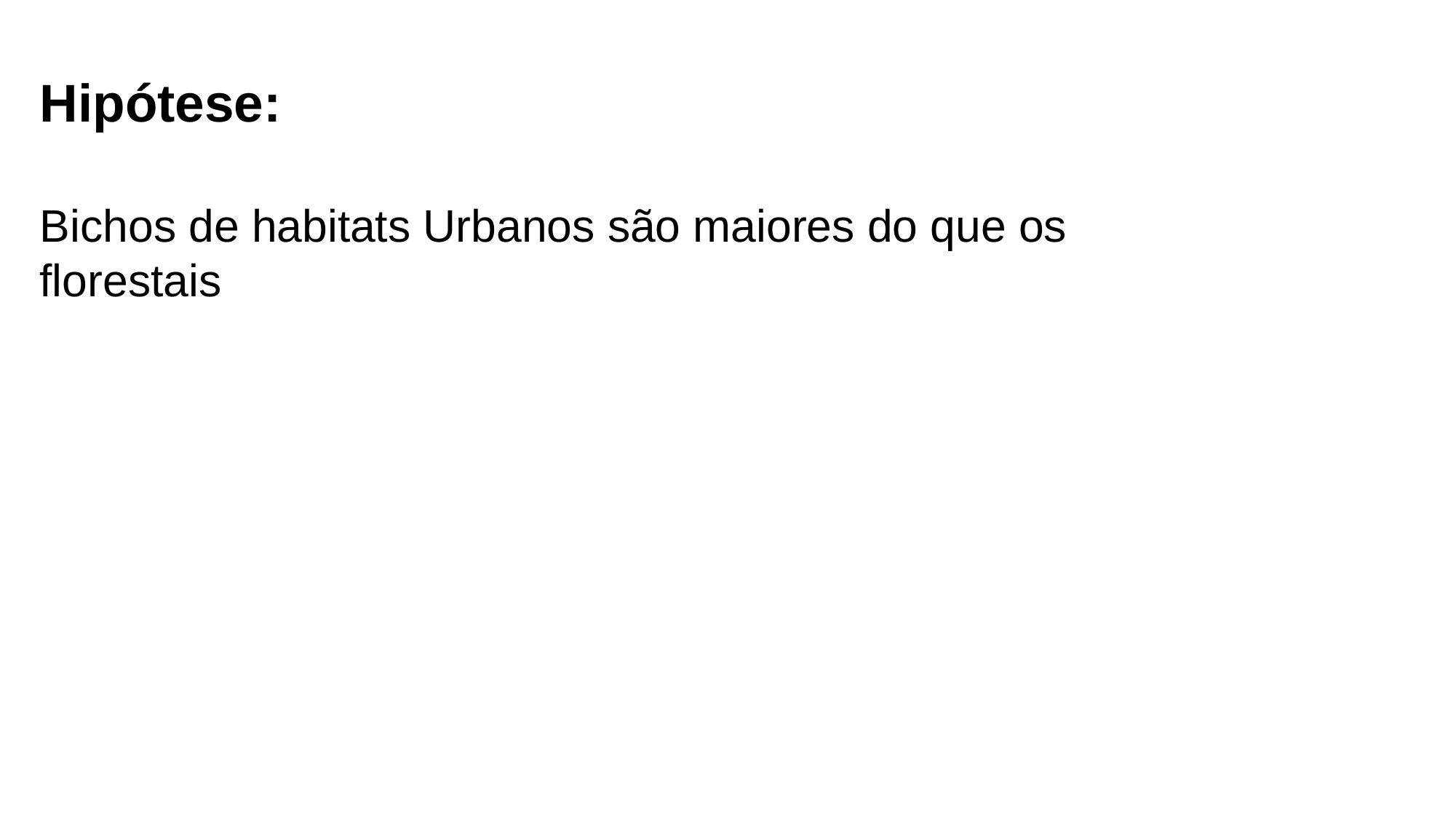

Hipótese:

Bichos de habitats Urbanos são maiores do que os florestais